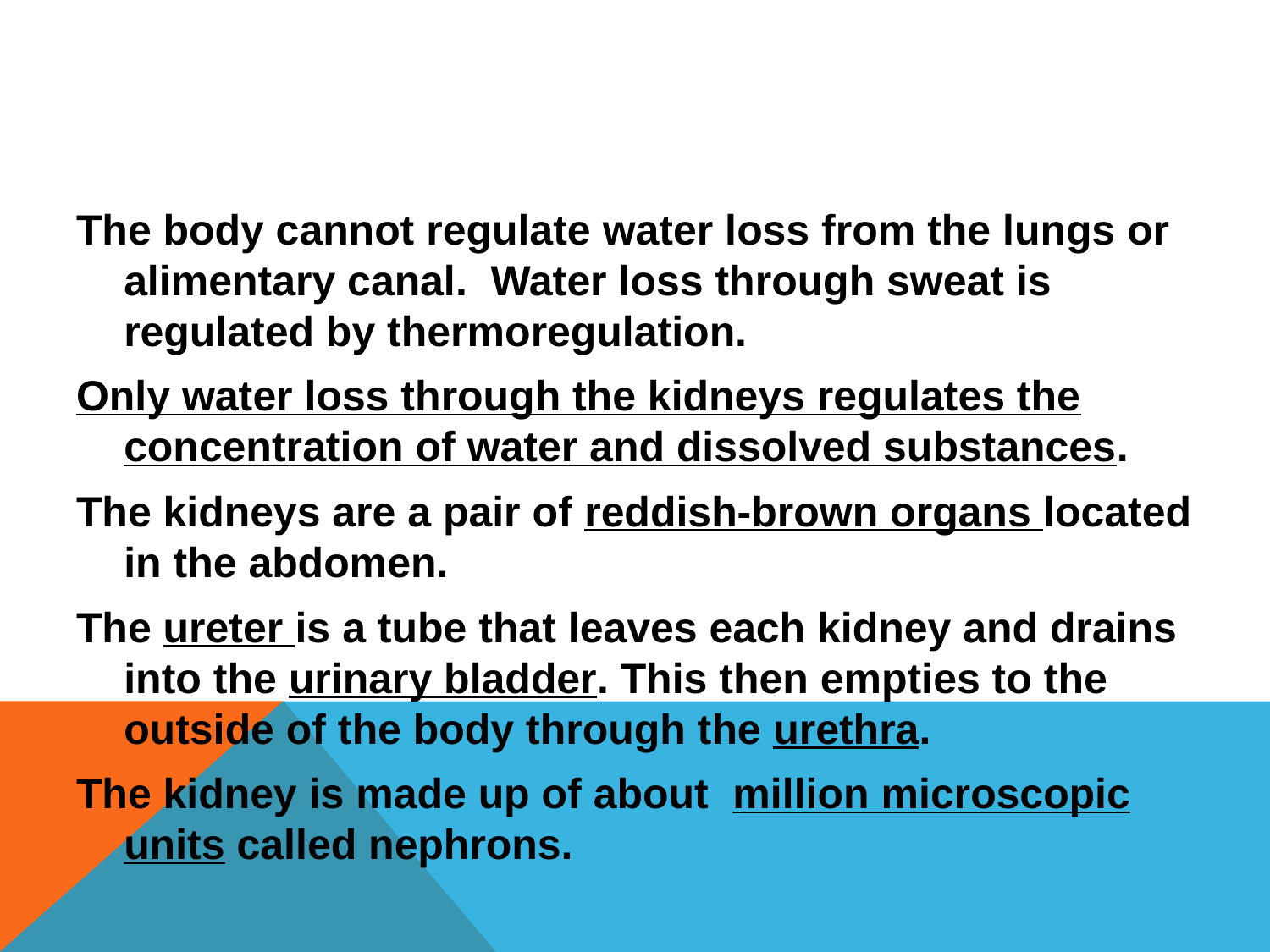

#
The body cannot regulate water loss from the lungs or alimentary canal.  Water loss through sweat is regulated by thermoregulation.
Only water loss through the kidneys regulates the concentration of water and dissolved substances.
The kidneys are a pair of reddish-brown organs located in the abdomen.
The ureter is a tube that leaves each kidney and drains into the urinary bladder. This then empties to the outside of the body through the urethra.
The kidney is made up of about  million microscopic units called nephrons.